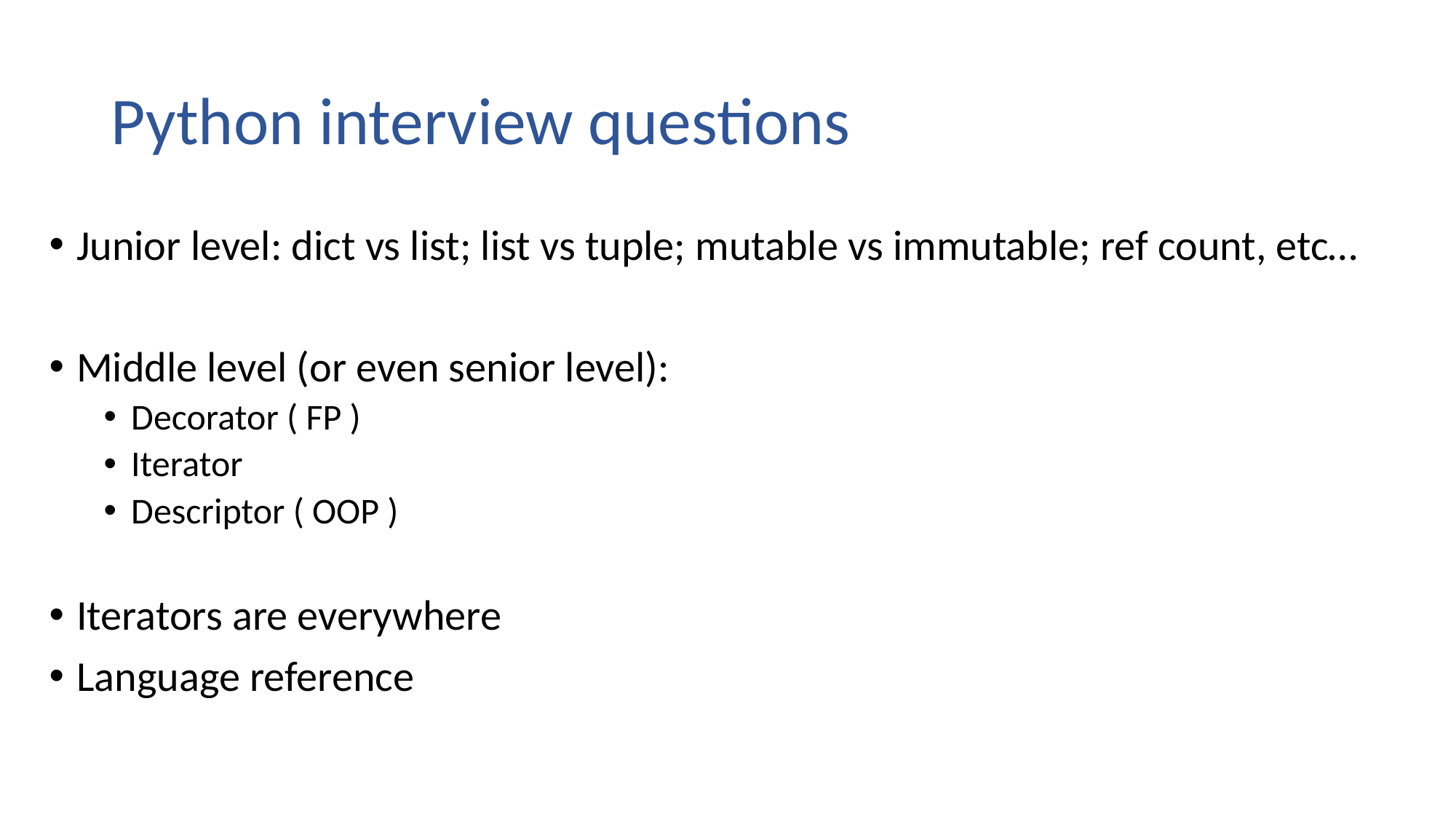

# Python interview questions
Junior level: dict vs list; list vs tuple; mutable vs immutable; ref count, etc…

Middle level (or even senior level):
Decorator ( FP )
Iterator
Descriptor ( OOP )

Iterators are everywhere
Language reference